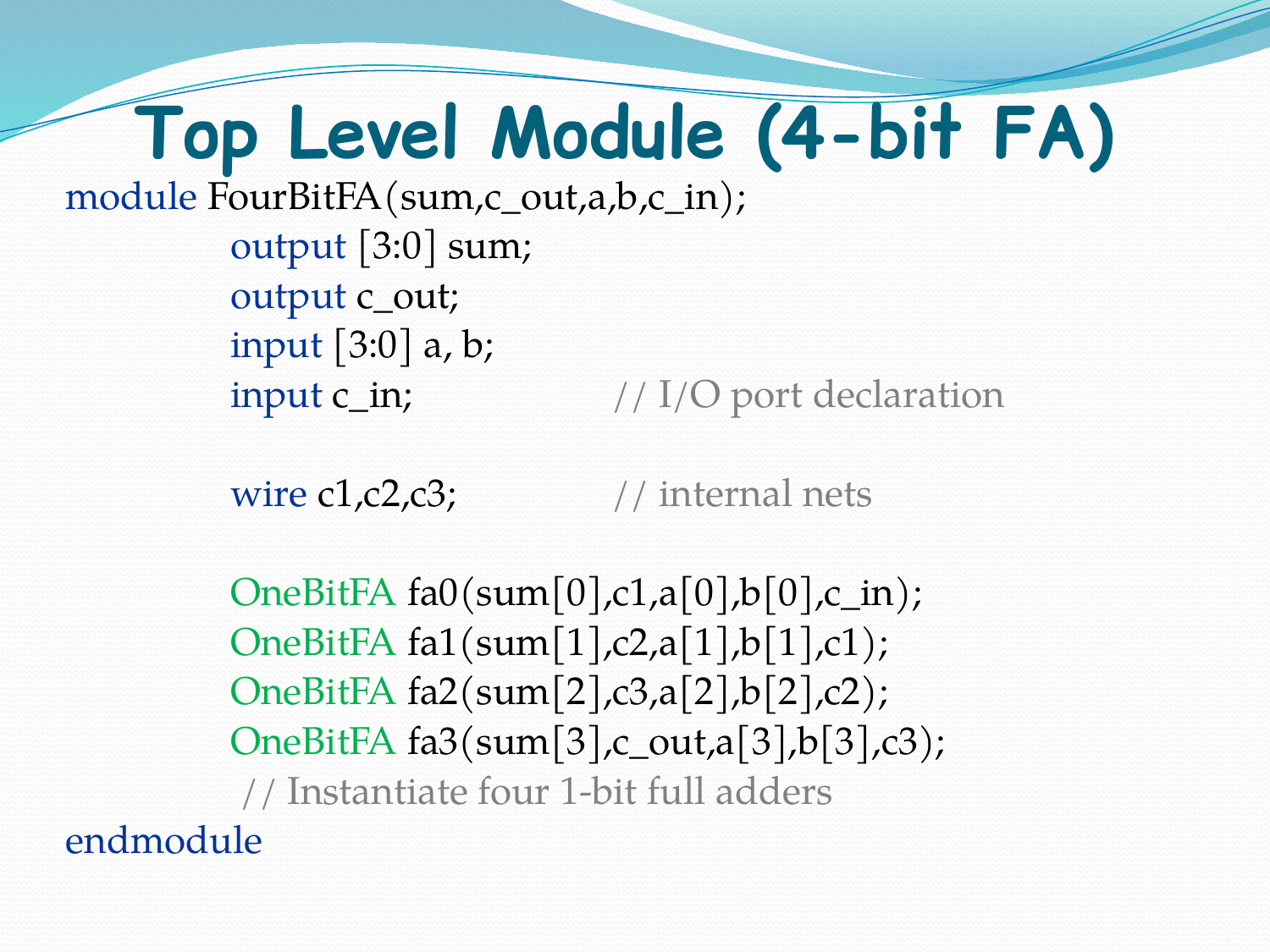

# Top Level Module (4-bit FA)
module FourBitFA(sum,c_out,a,b,c_in);
		output [3:0] sum;
		output c_out;
		input [3:0] a, b;
		input c_in;		// I/O port declaration

		wire c1,c2,c3;		// internal nets

		OneBitFA fa0(sum[0],c1,a[0],b[0],c_in);
		OneBitFA fa1(sum[1],c2,a[1],b[1],c1);
		OneBitFA fa2(sum[2],c3,a[2],b[2],c2);
		OneBitFA fa3(sum[3],c_out,a[3],b[3],c3);
		 // Instantiate four 1-bit full adders
endmodule